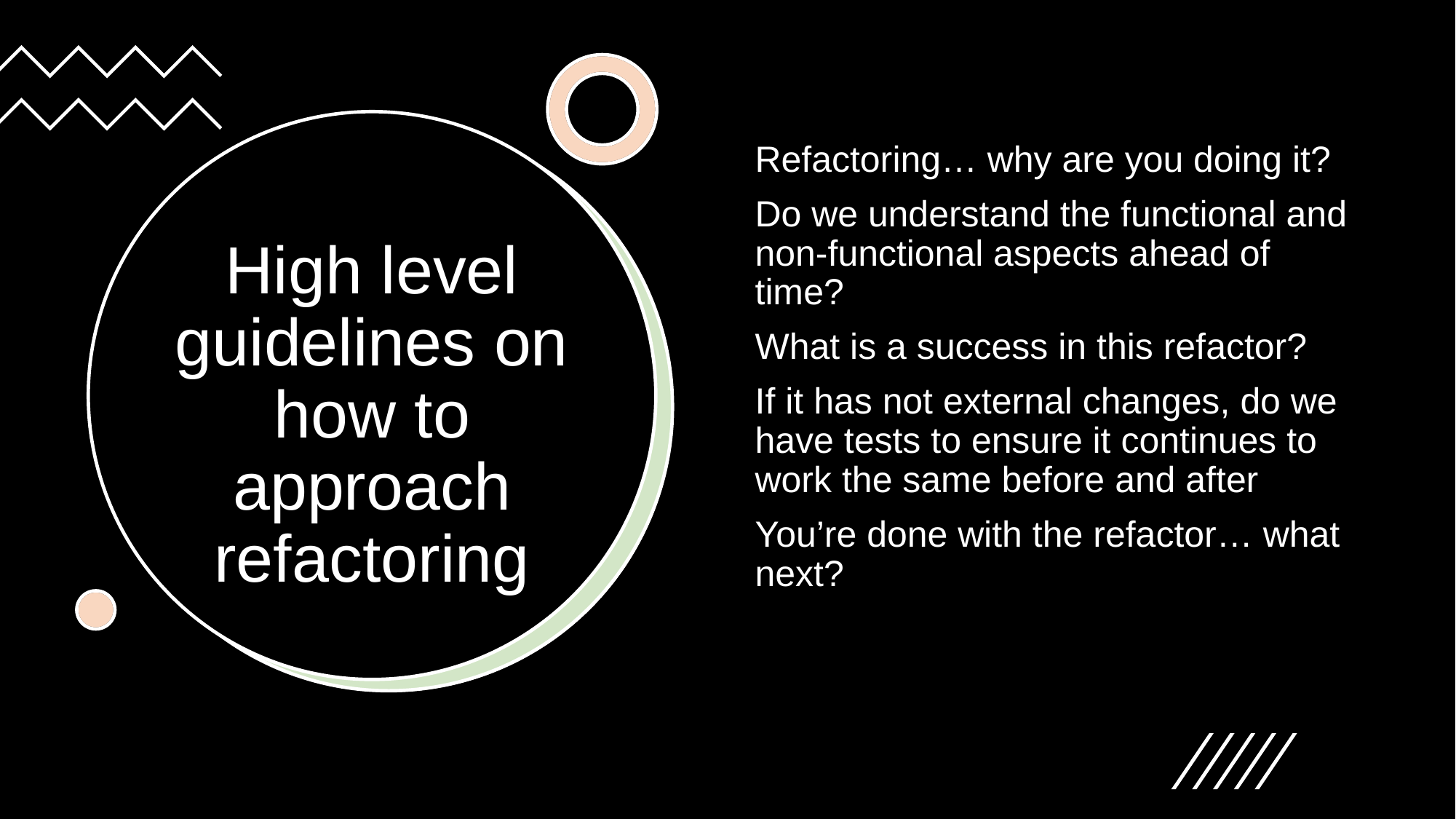

Refactoring… why are you doing it?
Do we understand the functional and non-functional aspects ahead of time?
What is a success in this refactor?
If it has not external changes, do we have tests to ensure it continues to work the same before and after
You’re done with the refactor… what next?
# High level guidelines on how to approach refactoring